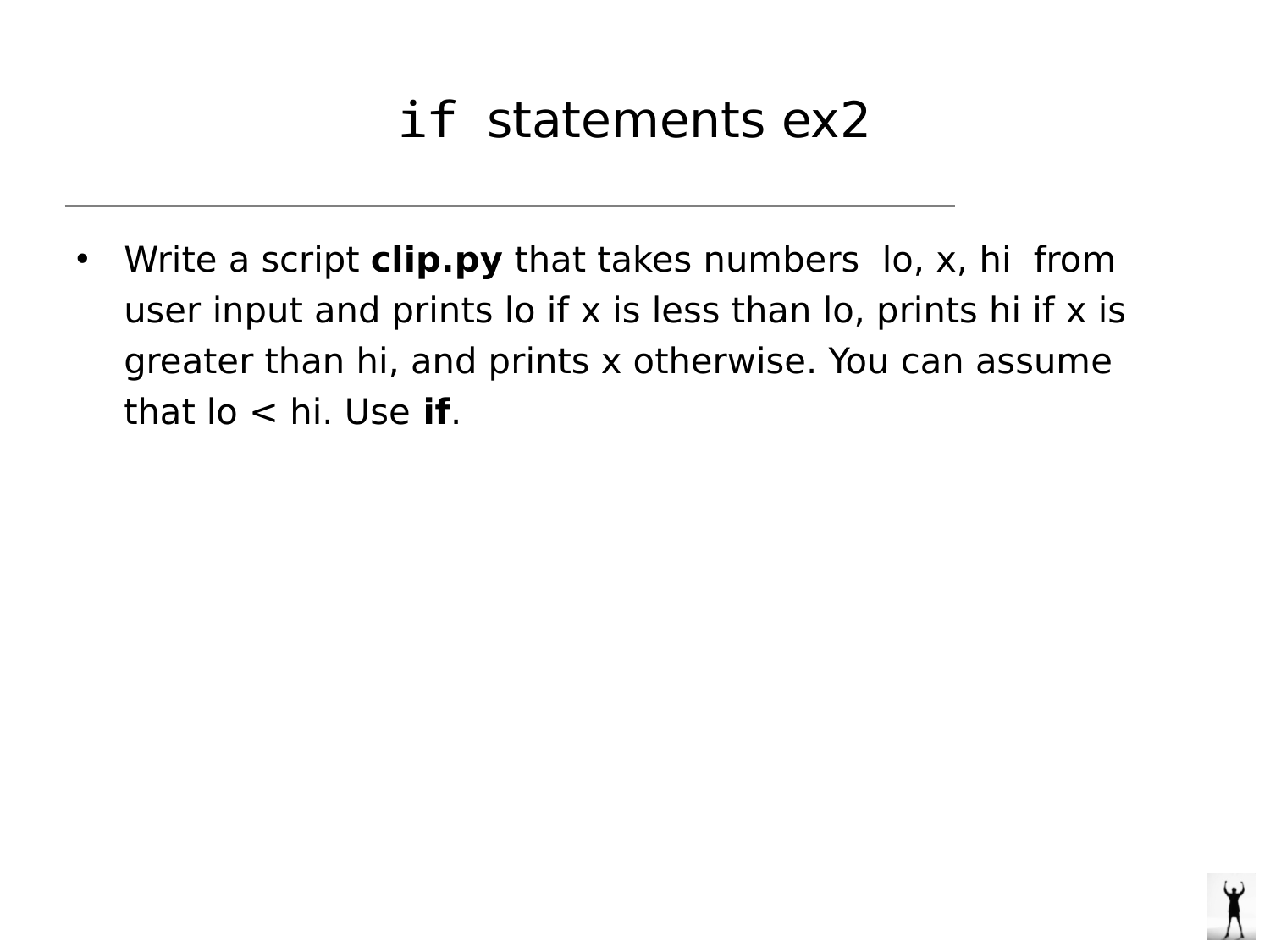

# if statements ex2
Write a script clip.py that takes numbers  lo, x, hi  from user input and prints lo if x is less than lo, prints hi if x is greater than hi, and prints x otherwise. You can assume that lo < hi. Use if.